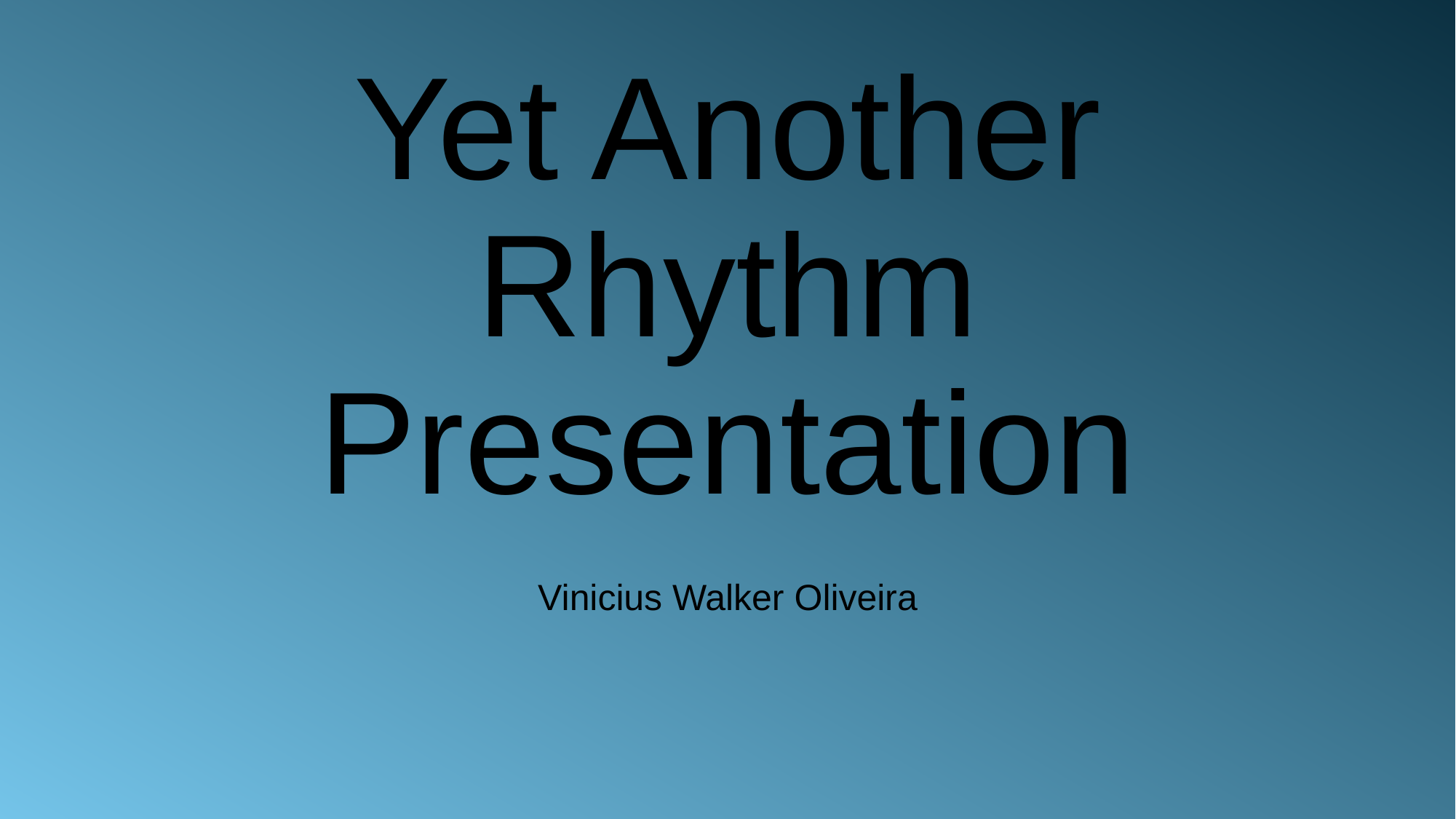

# Yet Another Rhythm Presentation
Vinicius Walker Oliveira